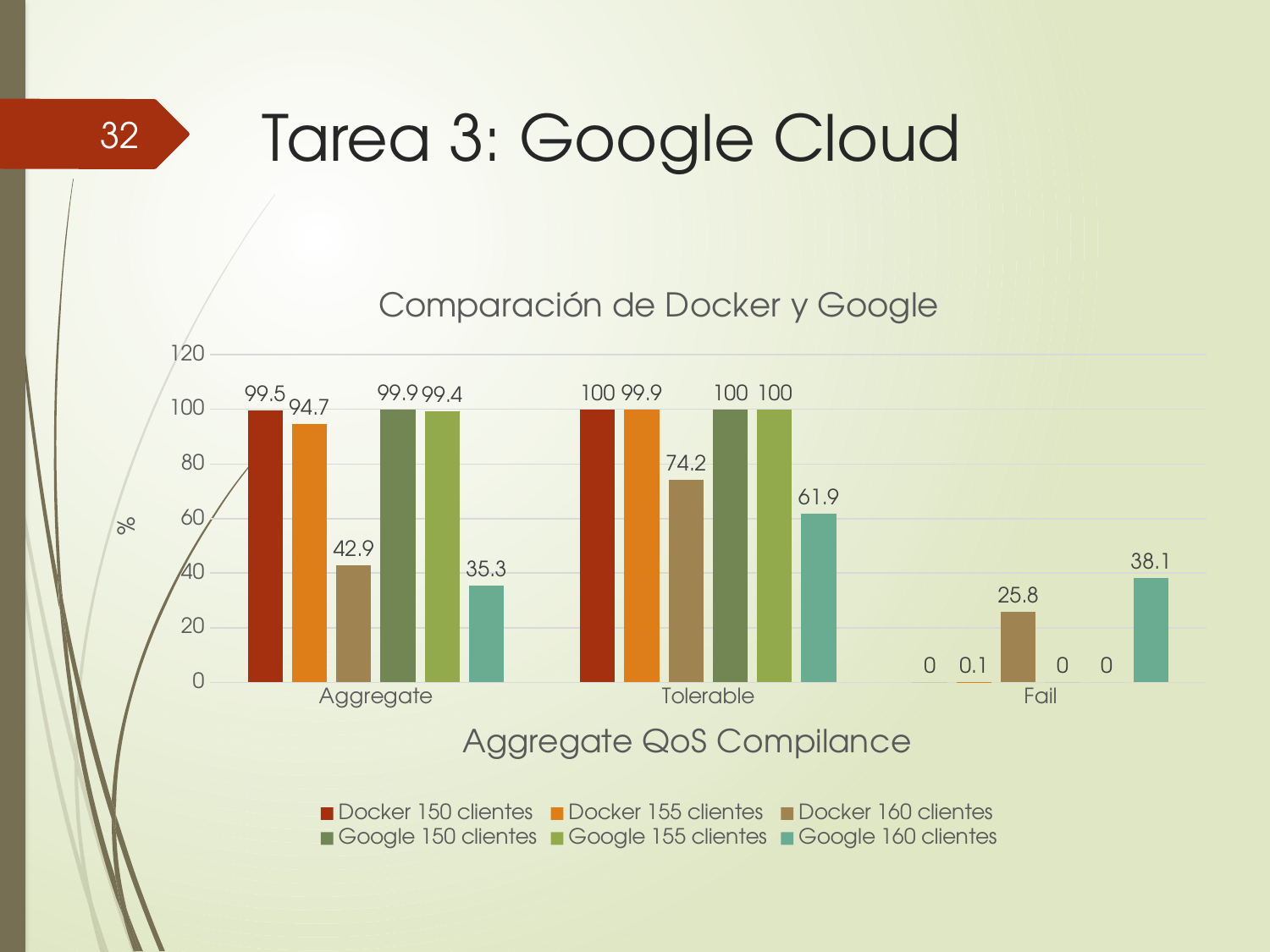

# Tarea 3: Google Cloud
32

### Chart: Comparación de Docker y Google

| Category | Docker 150 clientes | Docker 155 clientes | Docker 160 clientes | Google 150 clientes | Google 155 clientes | Google 160 clientes |
|---|---|---|---|---|---|---|
| Aggregate | 99.5 | 94.7 | 42.9 | 99.9 | 99.4 | 35.3 |
| Tolerable | 100.0 | 99.9 | 74.2 | 100.0 | 100.0 | 61.9 |
| Fail | 0.0 | 0.1 | 25.8 | 0.0 | 0.0 | 38.1 |